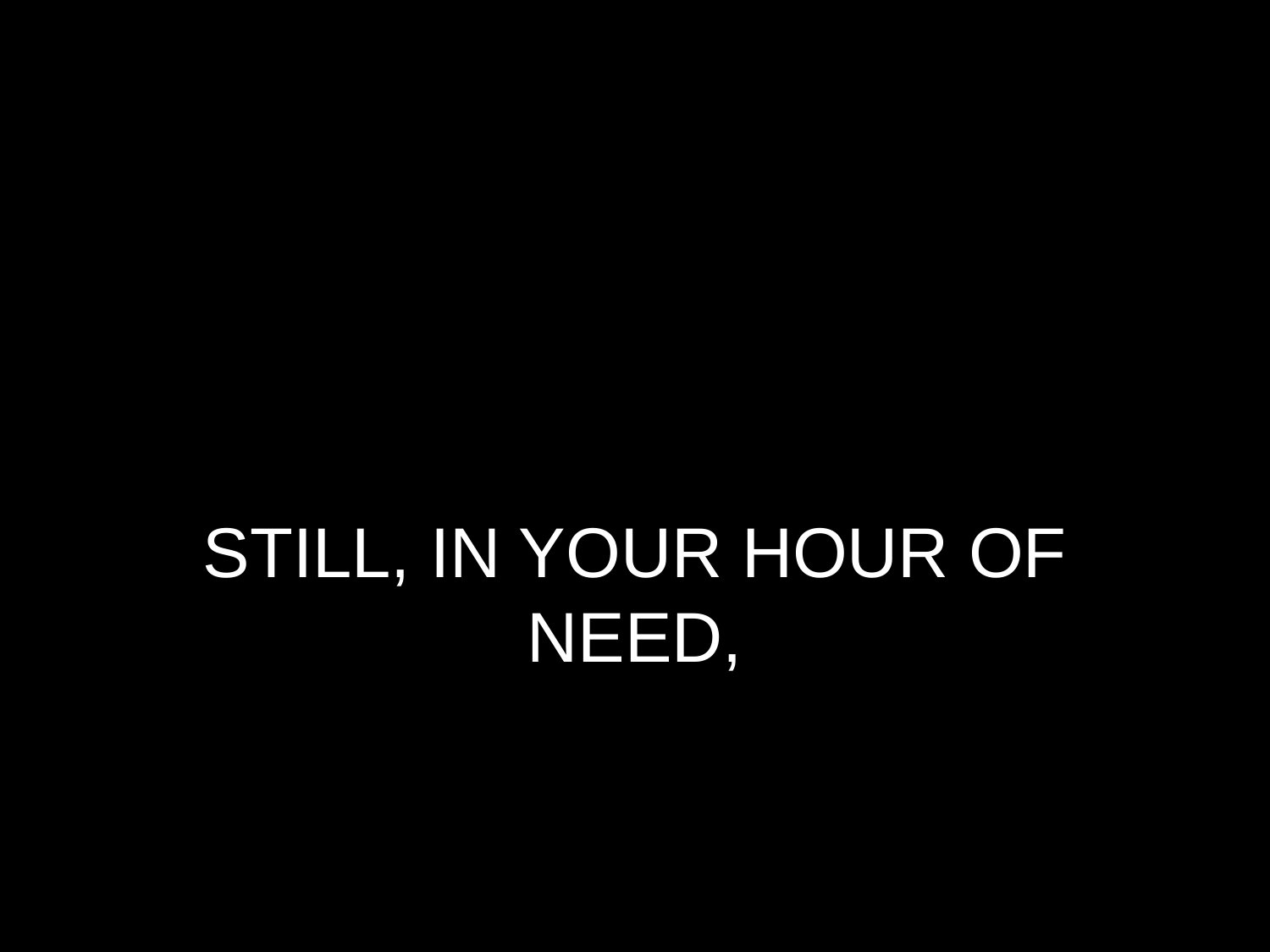

# STILL, IN YOUR HOUR OF NEED,